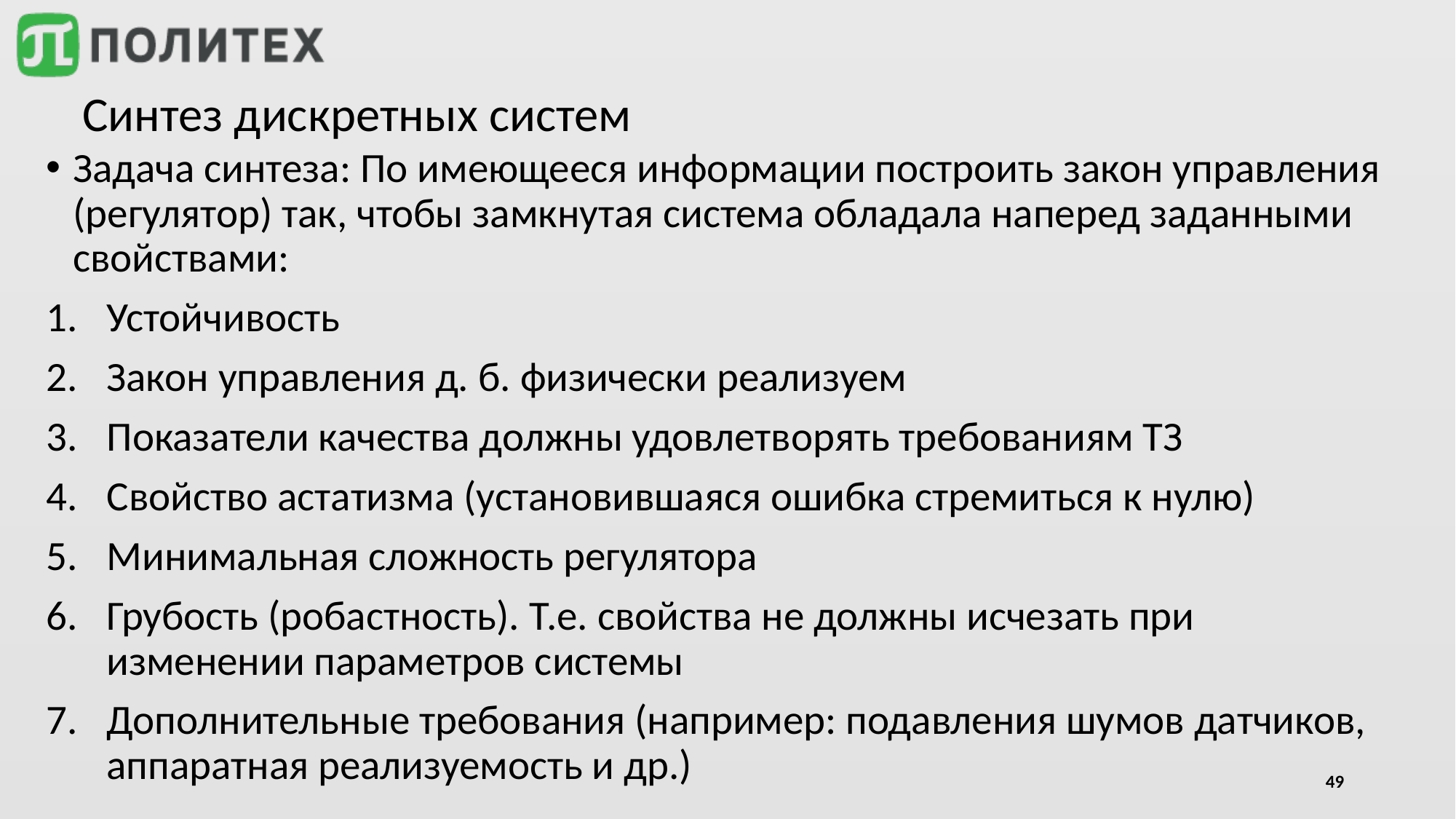

# Синтез дискретных систем
Задача синтеза: По имеющееся информации построить закон управления (регулятор) так, чтобы замкнутая система обладала наперед заданными свойствами:
Устойчивость
Закон управления д. б. физически реализуем
Показатели качества должны удовлетворять требованиям ТЗ
Свойство астатизма (установившаяся ошибка стремиться к нулю)
Минимальная сложность регулятора
Грубость (робастность). Т.е. свойства не должны исчезать при изменении параметров системы
Дополнительные требования (например: подавления шумов датчиков, аппаратная реализуемость и др.)
49